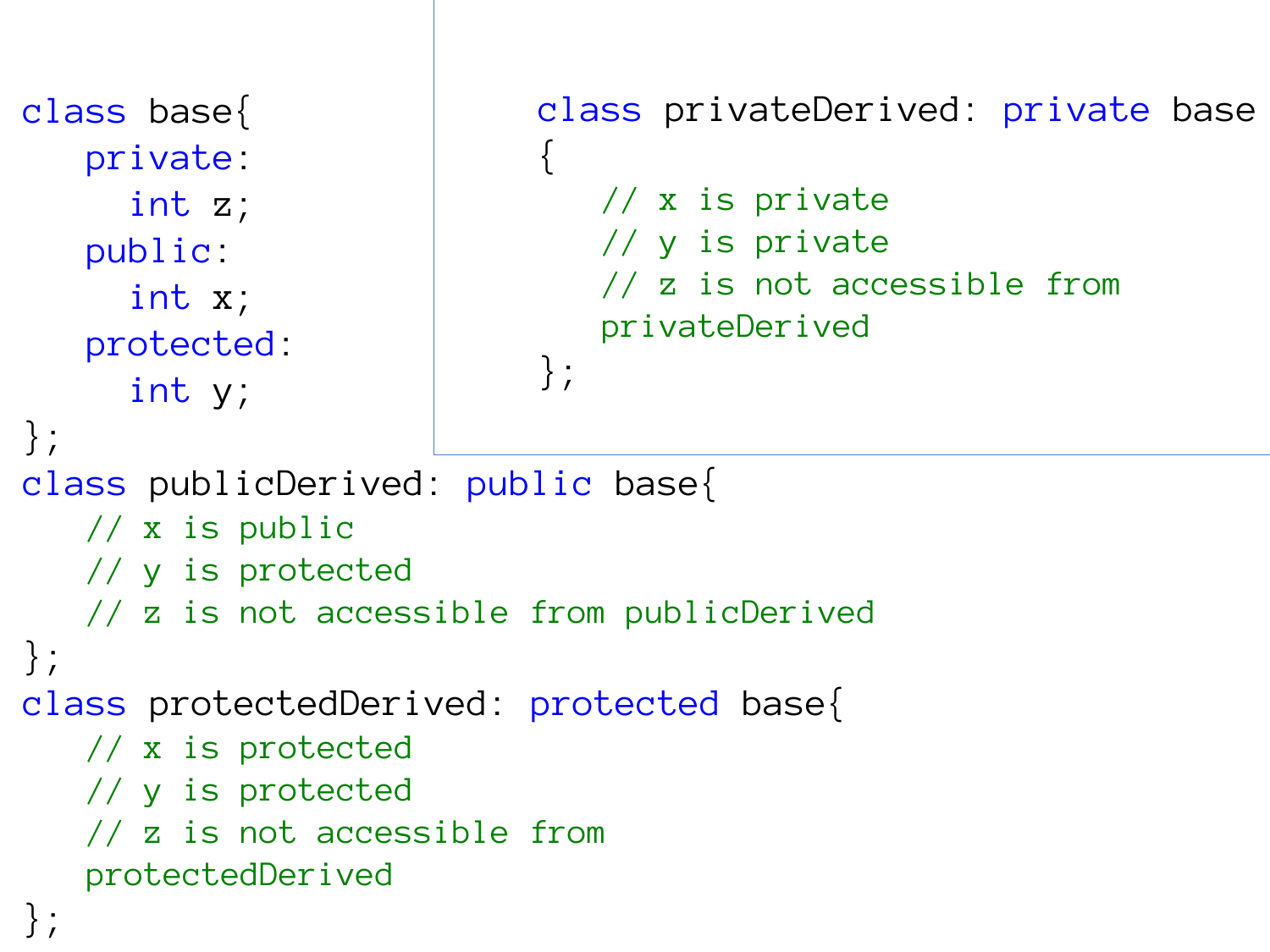

class privateDerived: private base
{
// x is private
// y is private
// z is not accessible from privateDerived
};
class base{
private:
  int z;
public:
  int x;
protected:
  int y;
};
class publicDerived: public base{
// x is public
// y is protected
// z is not accessible from publicDerived
};
class protectedDerived: protected base{
// x is protected
// y is protected
// z is not accessible from protectedDerived
};